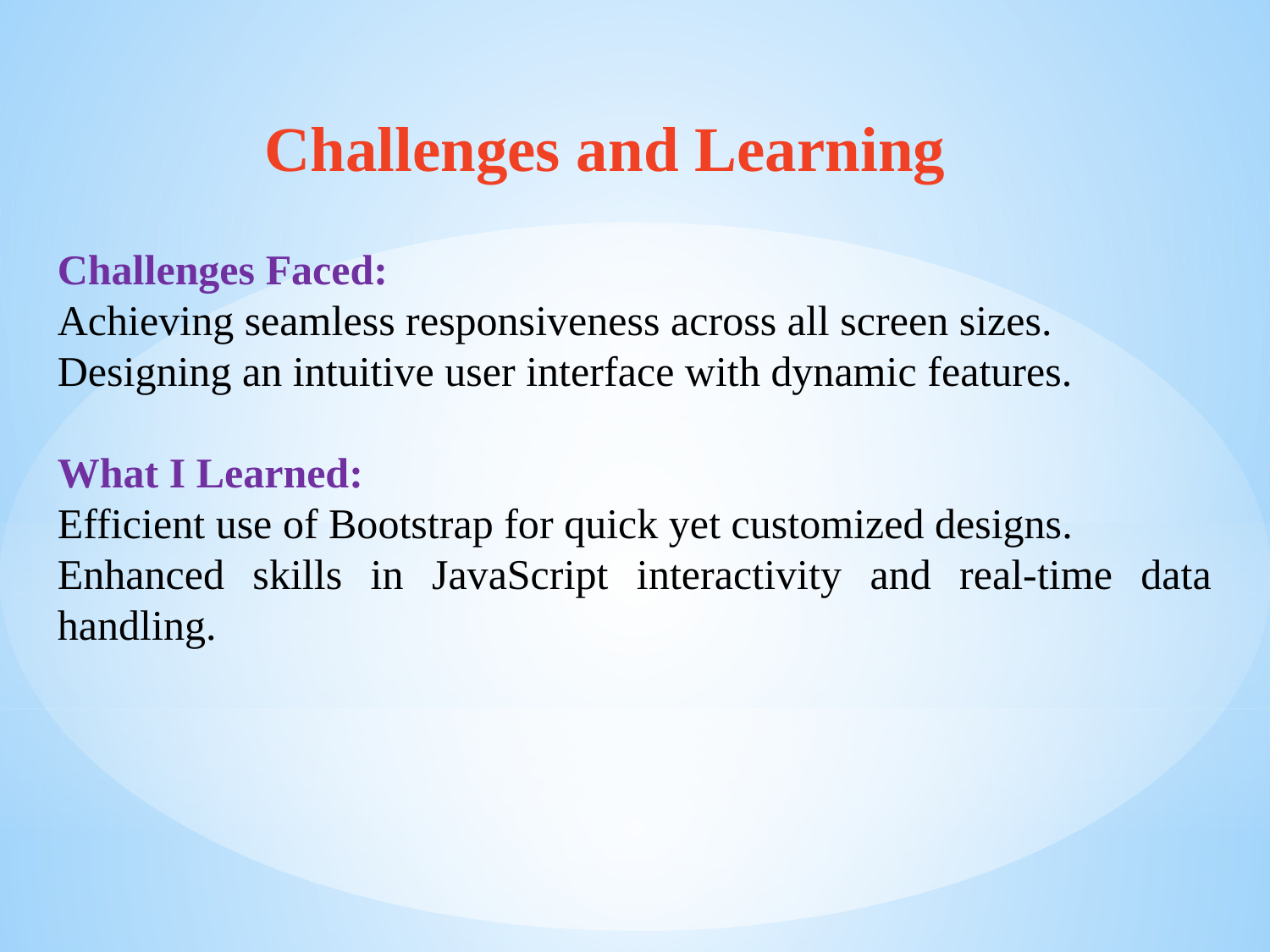

Challenges and Learning
Challenges Faced:
Achieving seamless responsiveness across all screen sizes.
Designing an intuitive user interface with dynamic features.

What I Learned:
Efficient use of Bootstrap for quick yet customized designs.
Enhanced skills in JavaScript interactivity and real-time data handling.